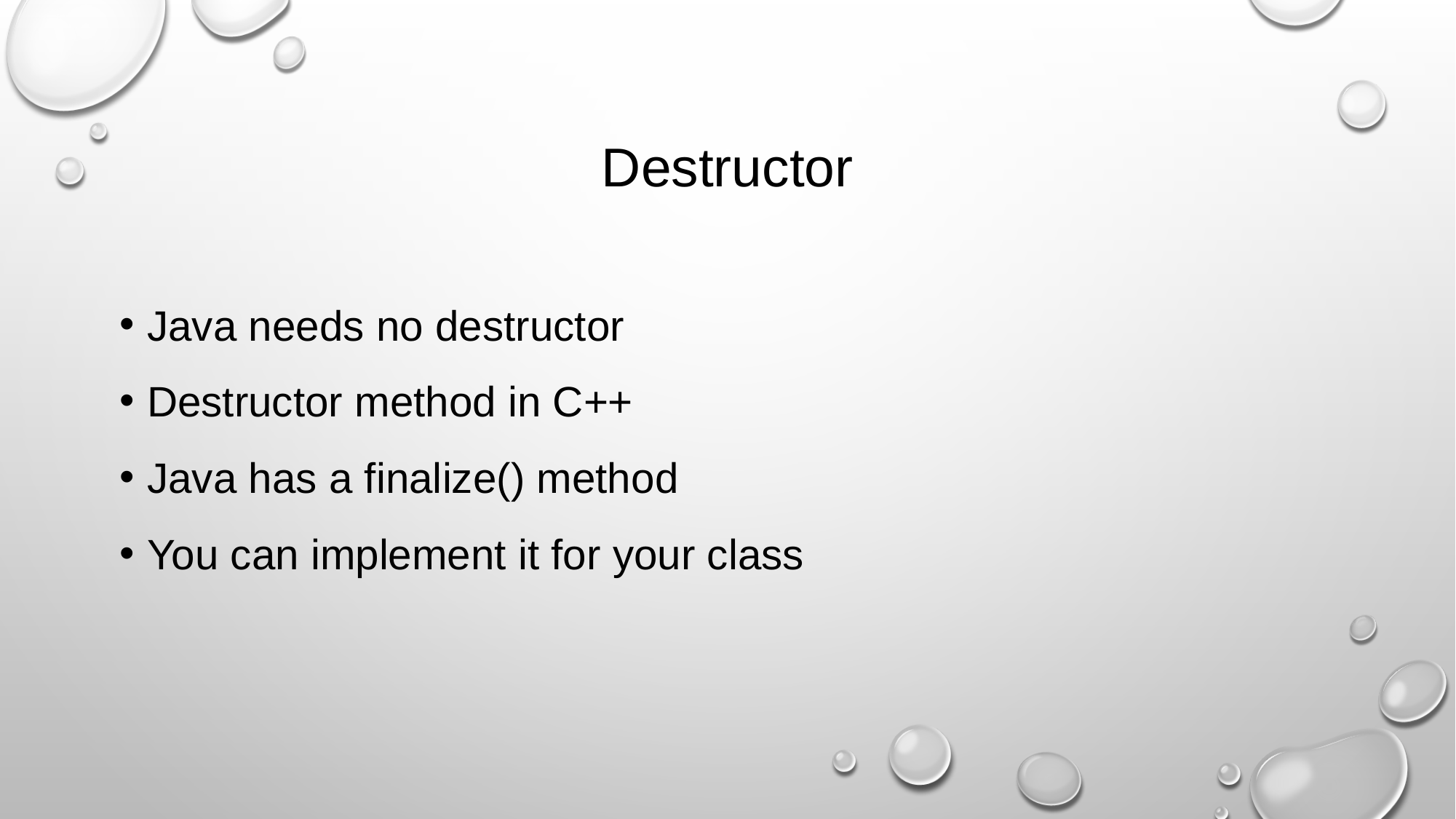

# Destructor
Java needs no destructor
Destructor method in C++
Java has a finalize() method
You can implement it for your class